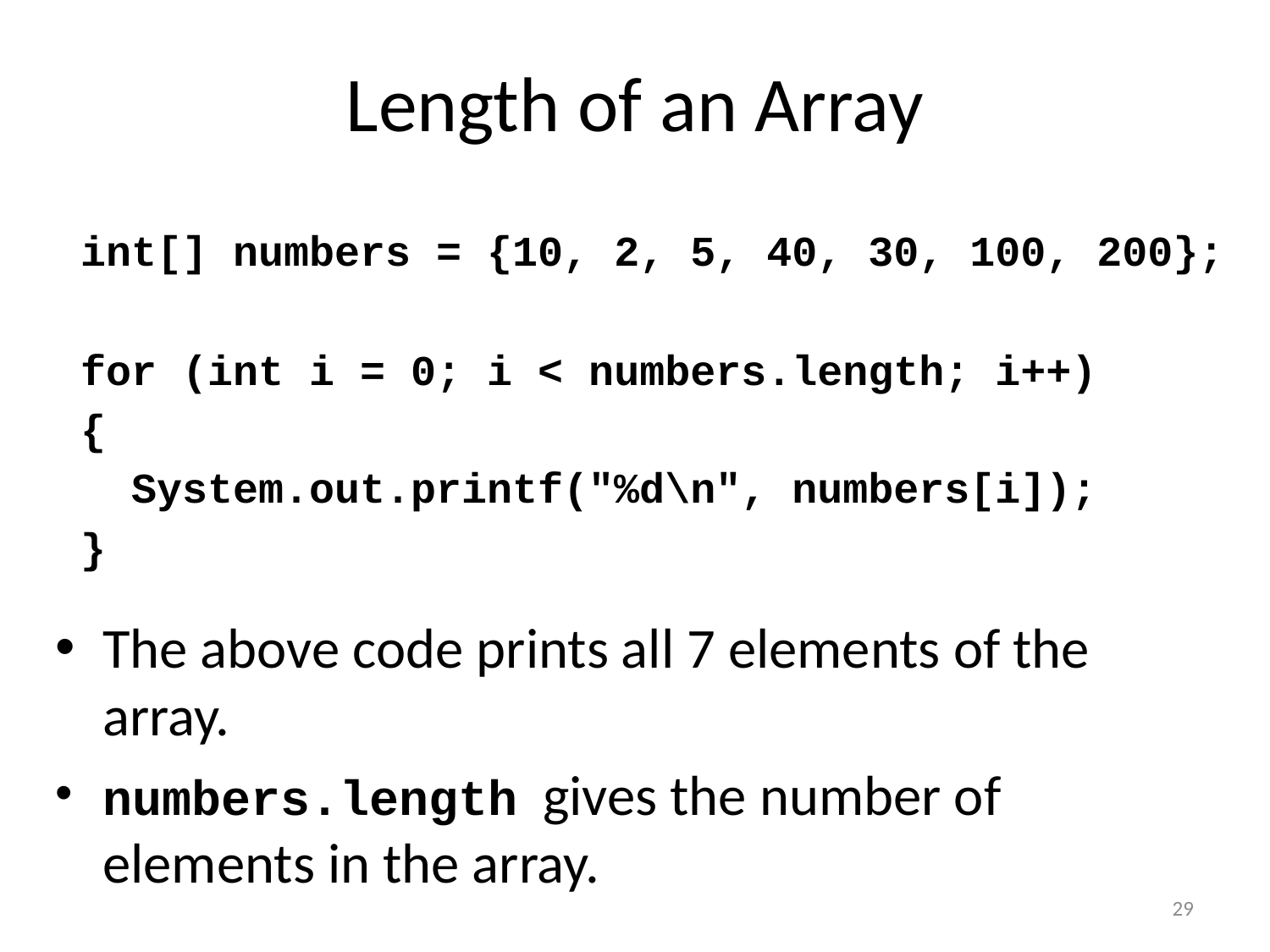

# Length of an Array
 int[] numbers = {10, 2, 5, 40, 30, 100, 200};

 for (int i = 0; i < numbers.length; i++)
 {
   System.out.printf("%d\n", numbers[i]);
 }
The above code prints all 7 elements of the array.
numbers.length  gives the number of elements in the array.
29